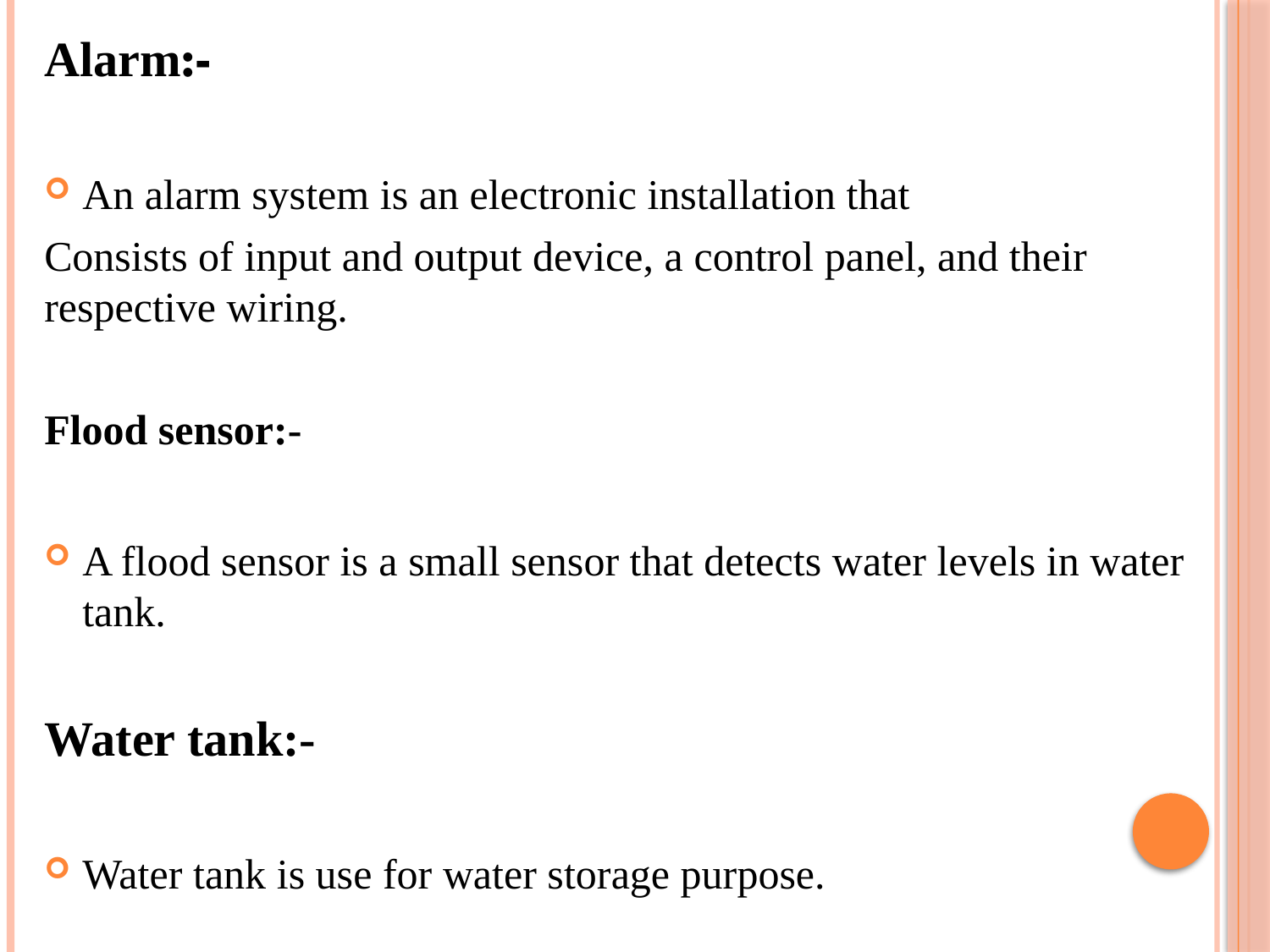

Alarm:-

An alarm system is an electronic installation that
Consists of input and output device, a control panel, and their respective wiring.

Flood sensor:-

A flood sensor is a small sensor that detects water levels in water tank.

Water tank:-

Water tank is use for water storage purpose.